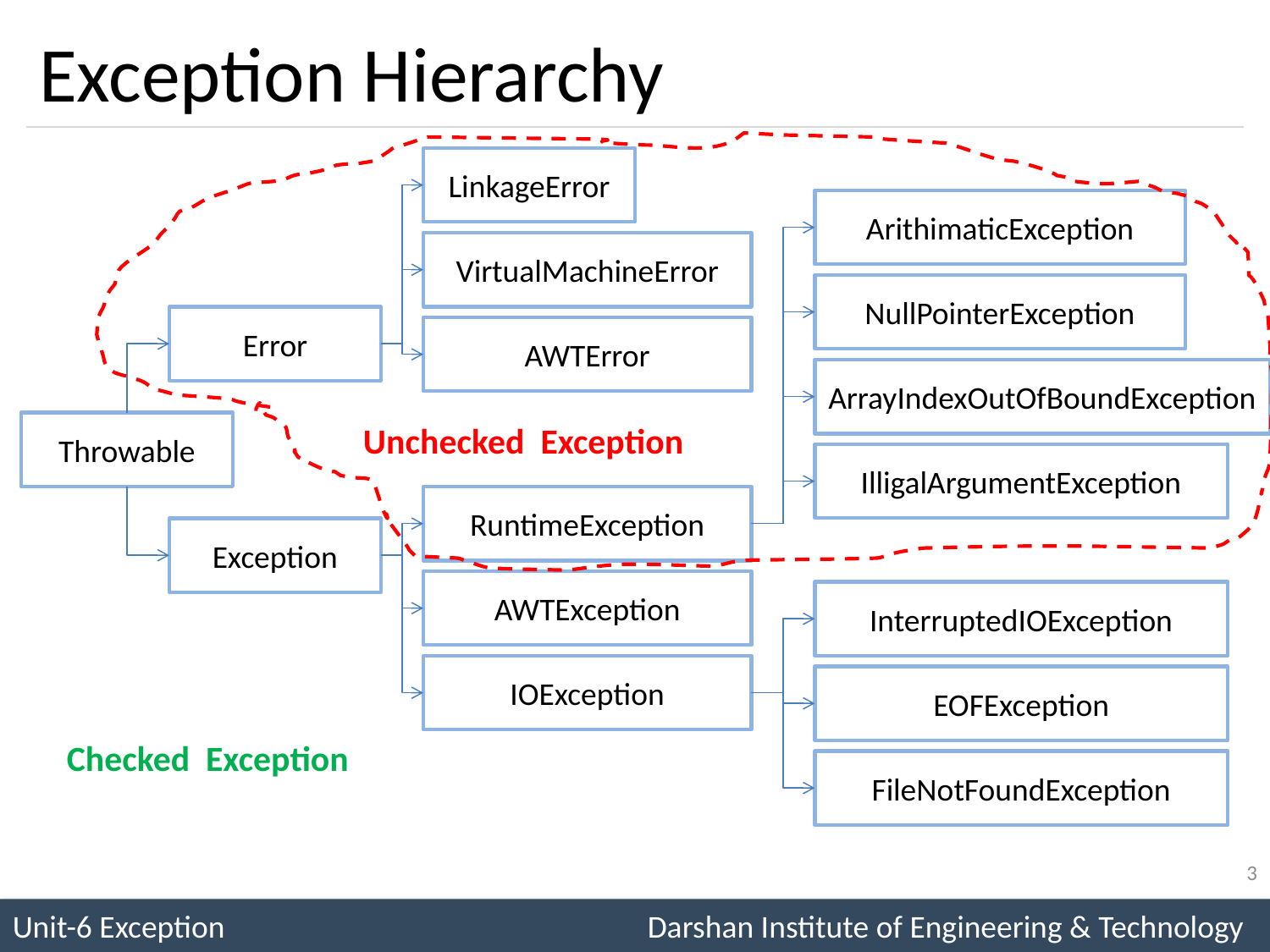

# Exception Hierarchy

LinkageError
ArithimaticException
VirtualMachineError
NullPointerException
Error
AWTError
ArrayIndexOutOfBoundException
Throwable
Unchecked  Exception
IlligalArgumentException
RuntimeException
Exception
AWTException
InterruptedIOException
IOException
EOFException
Checked  Exception
FileNotFoundException
3